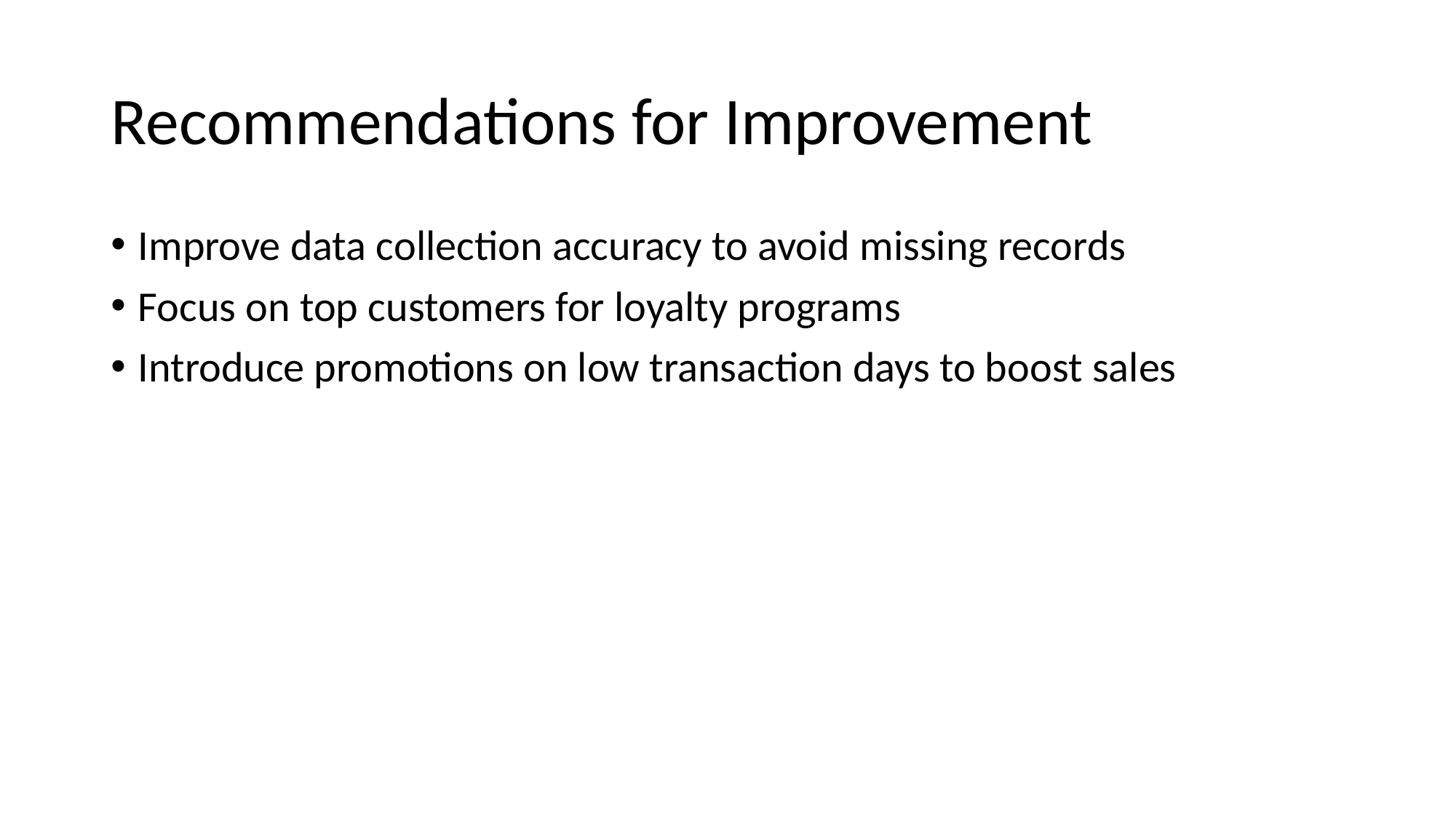

# Recommendations for Improvement
Improve data collection accuracy to avoid missing records
Focus on top customers for loyalty programs
Introduce promotions on low transaction days to boost sales